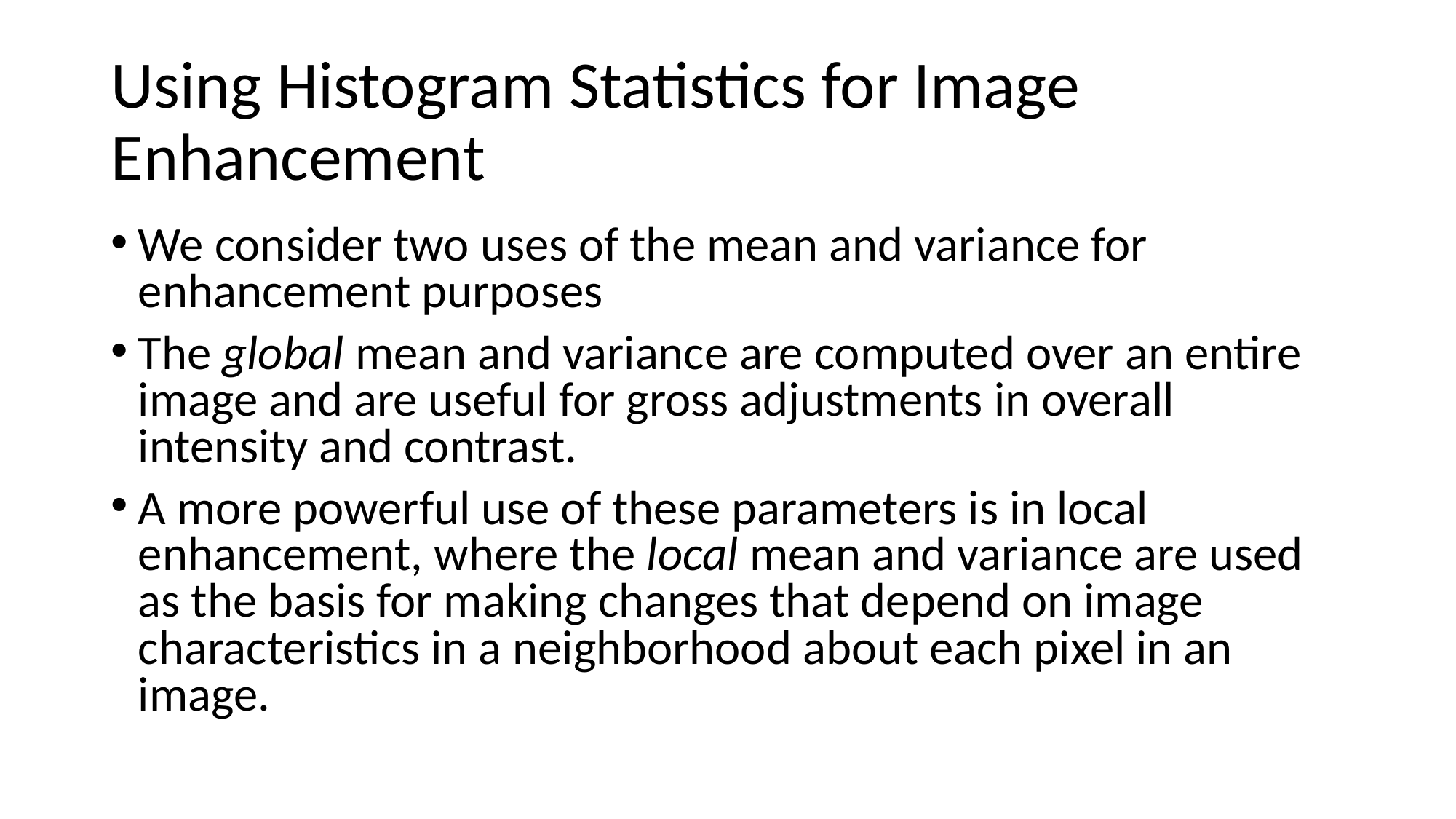

# Using Histogram Statistics for Image Enhancement
We consider two uses of the mean and variance for enhancement purposes
The global mean and variance are computed over an entire image and are useful for gross adjustments in overall intensity and contrast.
A more powerful use of these parameters is in local enhancement, where the local mean and variance are used as the basis for making changes that depend on image characteristics in a neighborhood about each pixel in an image.